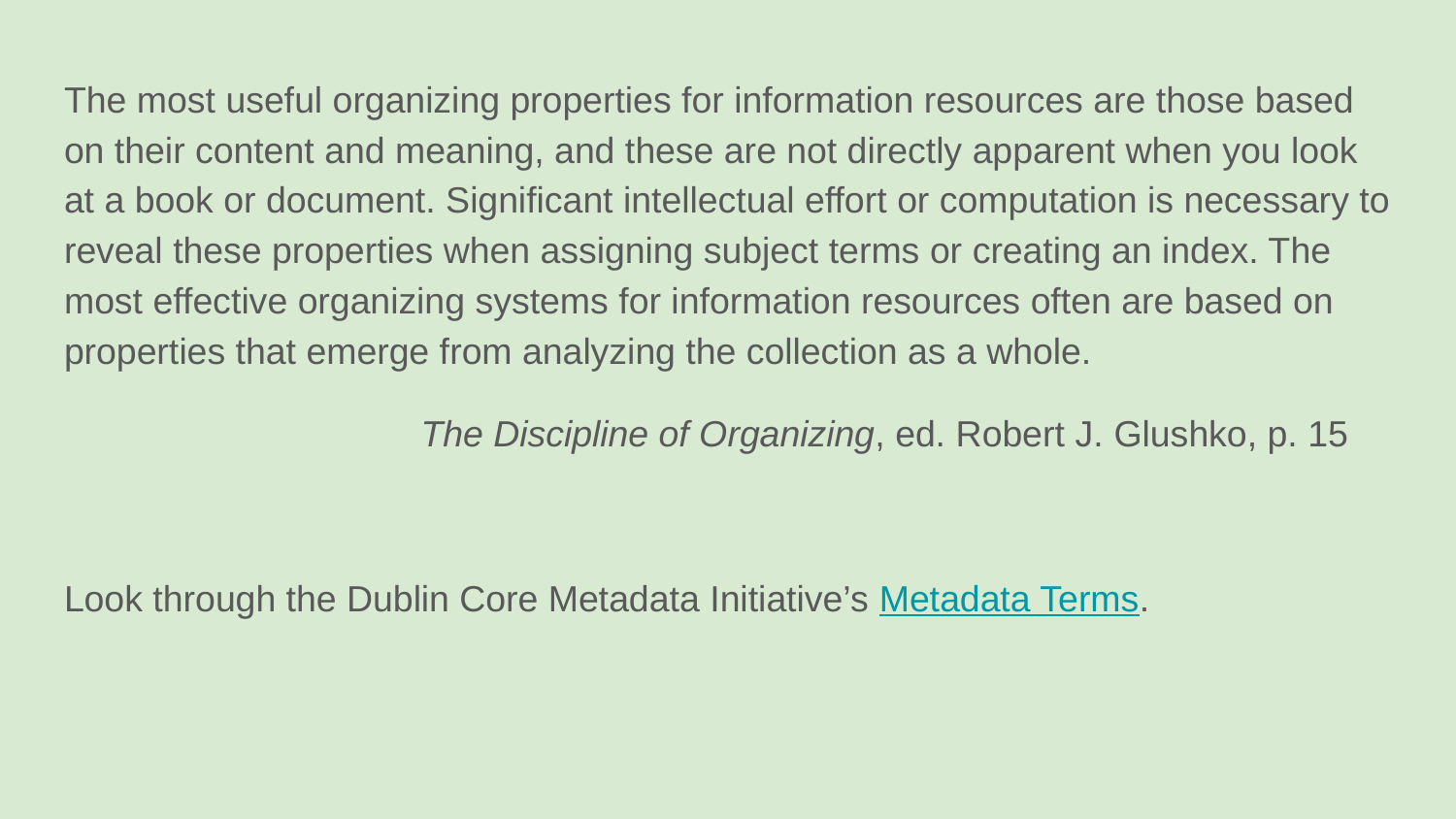

The most useful organizing properties for information resources are those based on their content and meaning, and these are not directly apparent when you look at a book or document. Significant intellectual effort or computation is necessary to reveal these properties when assigning subject terms or creating an index. The most effective organizing systems for information resources often are based on properties that emerge from analyzing the collection as a whole.
                                   The Discipline of Organizing, ed. Robert J. Glushko, p. 15

Look through the Dublin Core Metadata Initiative’s Metadata Terms.